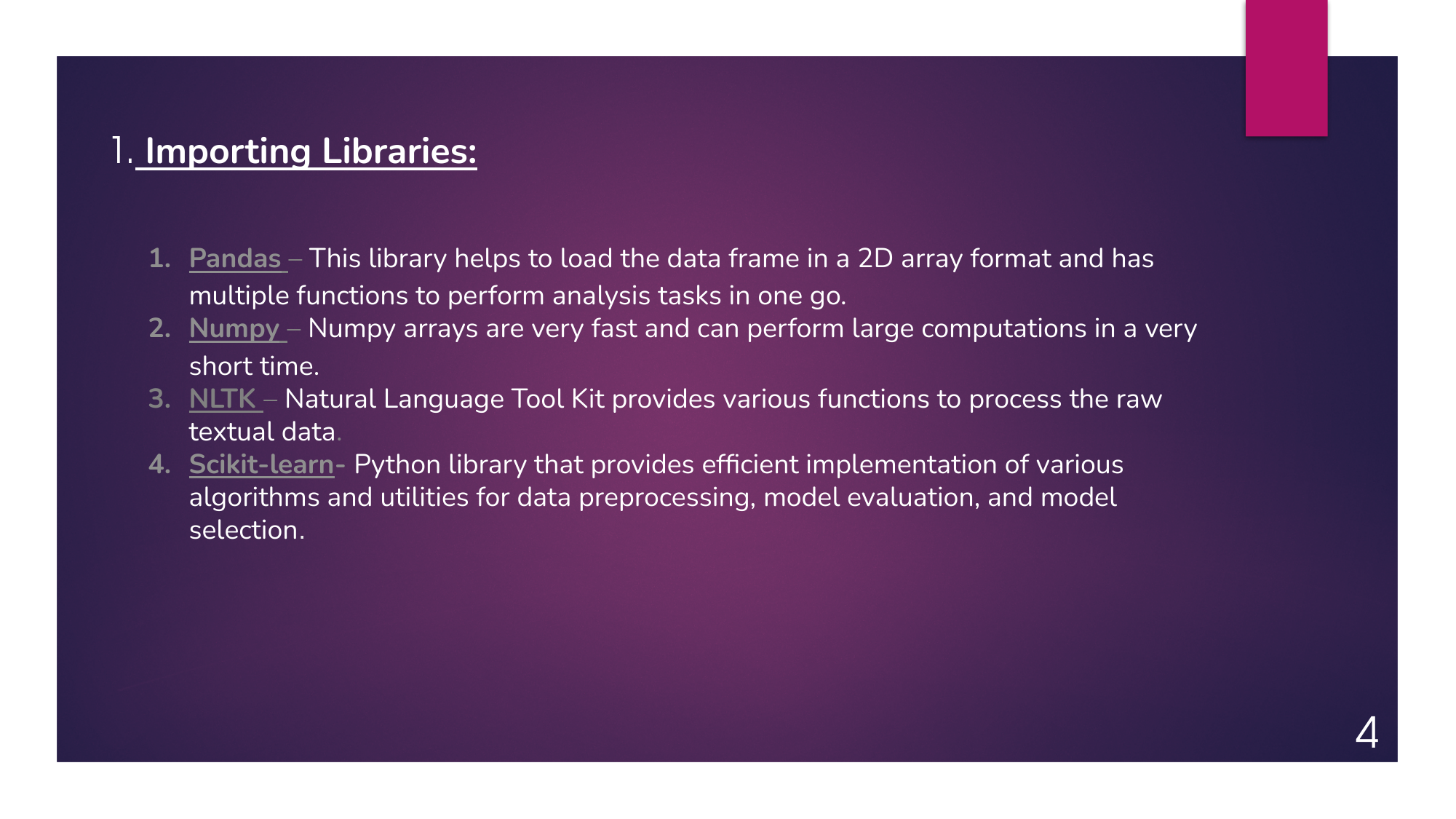

1. Importing Libraries:

Pandas – This library helps to load the data frame in a 2D array format and has multiple functions to perform analysis tasks in one go.
Numpy – Numpy arrays are very fast and can perform large computations in a very short time.
NLTK – Natural Language Tool Kit provides various functions to process the raw textual data.
Scikit-learn- Python library that provides efficient implementation of various algorithms and utilities for data preprocessing, model evaluation, and model selection.
4